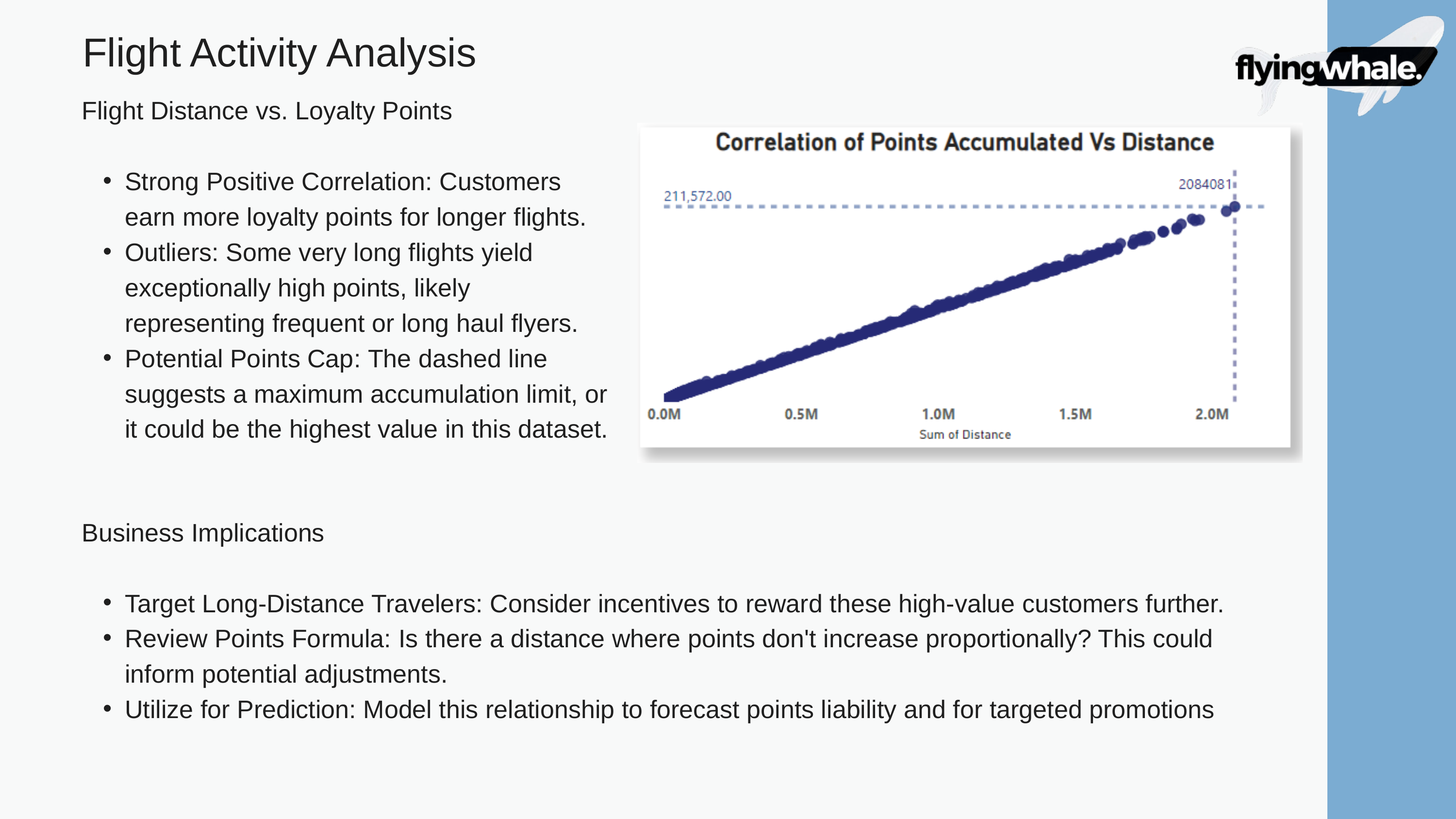

Flight Activity Analysis
Flight Distance vs. Loyalty Points

Strong Positive Correlation: Customers earn more loyalty points for longer flights.
Outliers: Some very long flights yield exceptionally high points, likely representing frequent or long haul flyers.
Potential Points Cap: The dashed line suggests a maximum accumulation limit, or it could be the highest value in this dataset.

Business Implications

Target Long-Distance Travelers: Consider incentives to reward these high-value customers further.
Review Points Formula: Is there a distance where points don't increase proportionally? This could inform potential adjustments.
Utilize for Prediction: Model this relationship to forecast points liability and for targeted promotions